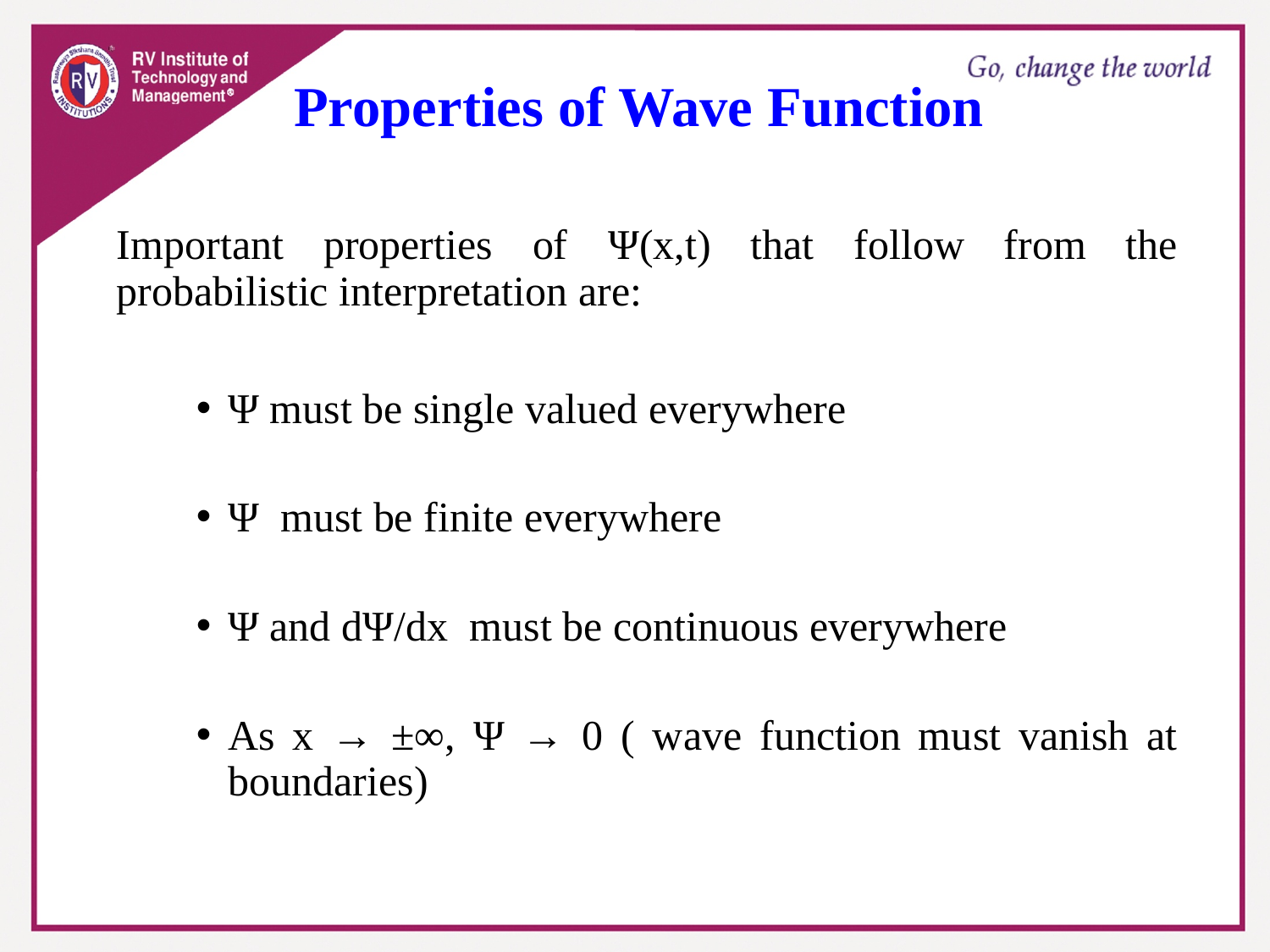

Properties of Wave Function
Important properties of Ψ(x,t) that follow from the probabilistic interpretation are:

Ψ must be single valued everywhere

Ψ  must be finite everywhere

Ψ and dΨ/dx  must be continuous everywhere

As x → ±∞, Ψ → 0 ( wave function must vanish at boundaries)